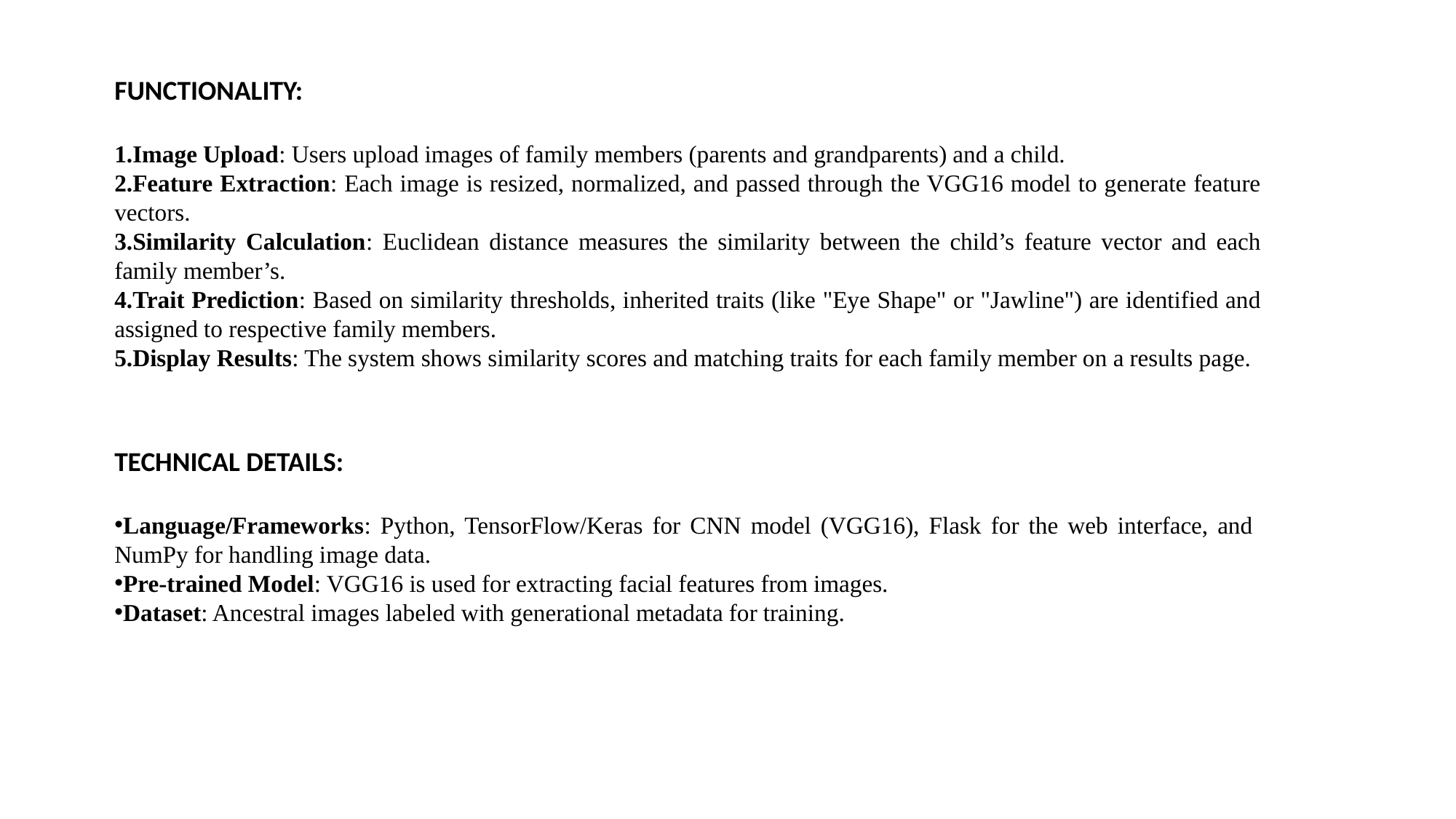

FUNCTIONALITY:

Image Upload: Users upload images of family members (parents and grandparents) and a child.
Feature Extraction: Each image is resized, normalized, and passed through the VGG16 model to generate feature vectors.
Similarity Calculation: Euclidean distance measures the similarity between the child’s feature vector and each family member’s.
Trait Prediction: Based on similarity thresholds, inherited traits (like "Eye Shape" or "Jawline") are identified and assigned to respective family members.
Display Results: The system shows similarity scores and matching traits for each family member on a results page.
TECHNICAL DETAILS:

Language/Frameworks: Python, TensorFlow/Keras for CNN model (VGG16), Flask for the web interface, and NumPy for handling image data.
Pre-trained Model: VGG16 is used for extracting facial features from images.
Dataset: Ancestral images labeled with generational metadata for training.